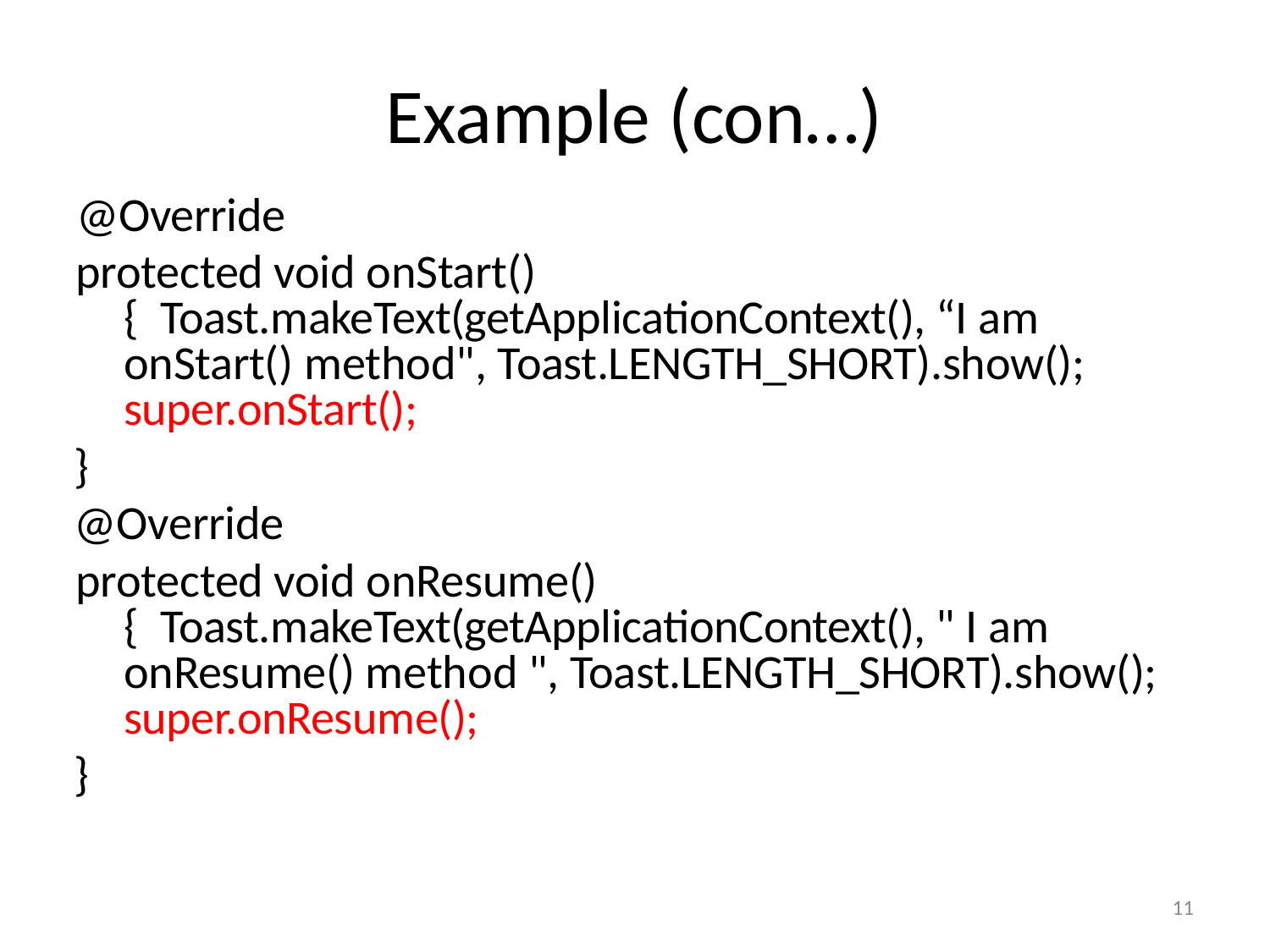

# Example (con…)
@Override
protected void onStart() {  Toast.makeText(getApplicationContext(), “I am  onStart() method", Toast.LENGTH_SHORT).show();  super.onStart();
}
@Override
protected void onResume() {  Toast.makeText(getApplicationContext(), " I am  onResume() method ", Toast.LENGTH_SHORT).show();  super.onResume();
}
11